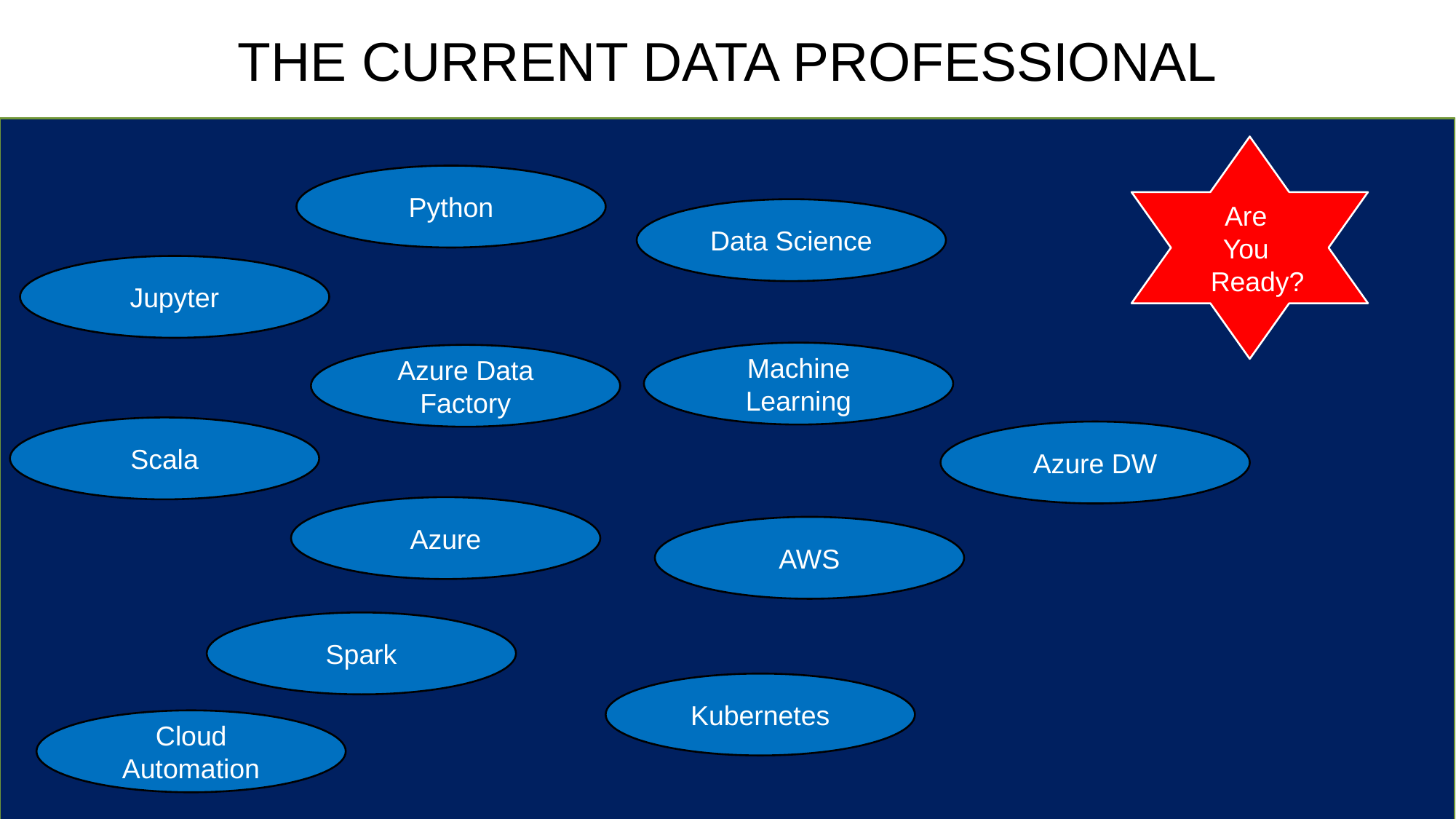

# The Current Data Professional
Are
You
  Ready?
Python
Data Science
Jupyter
Machine Learning
Azure Data Factory
Scala
Azure DW
Azure
AWS
Spark
Kubernetes
Cloud Automation